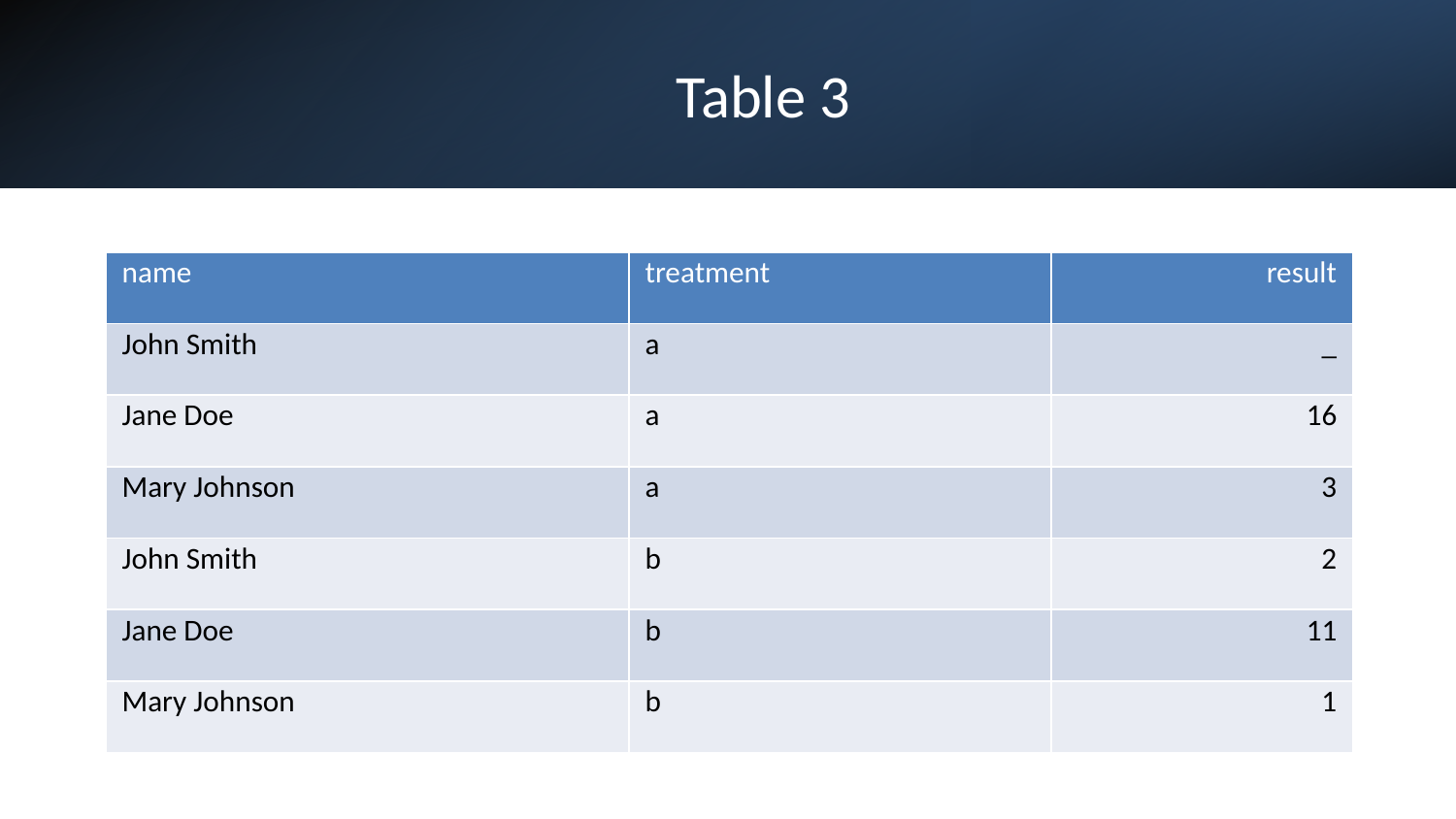

# Table 3
| name | treatment | result |
| --- | --- | --- |
| John Smith | a | \_ |
| Jane Doe | a | 16 |
| Mary Johnson | a | 3 |
| John Smith | b | 2 |
| Jane Doe | b | 11 |
| Mary Johnson | b | 1 |